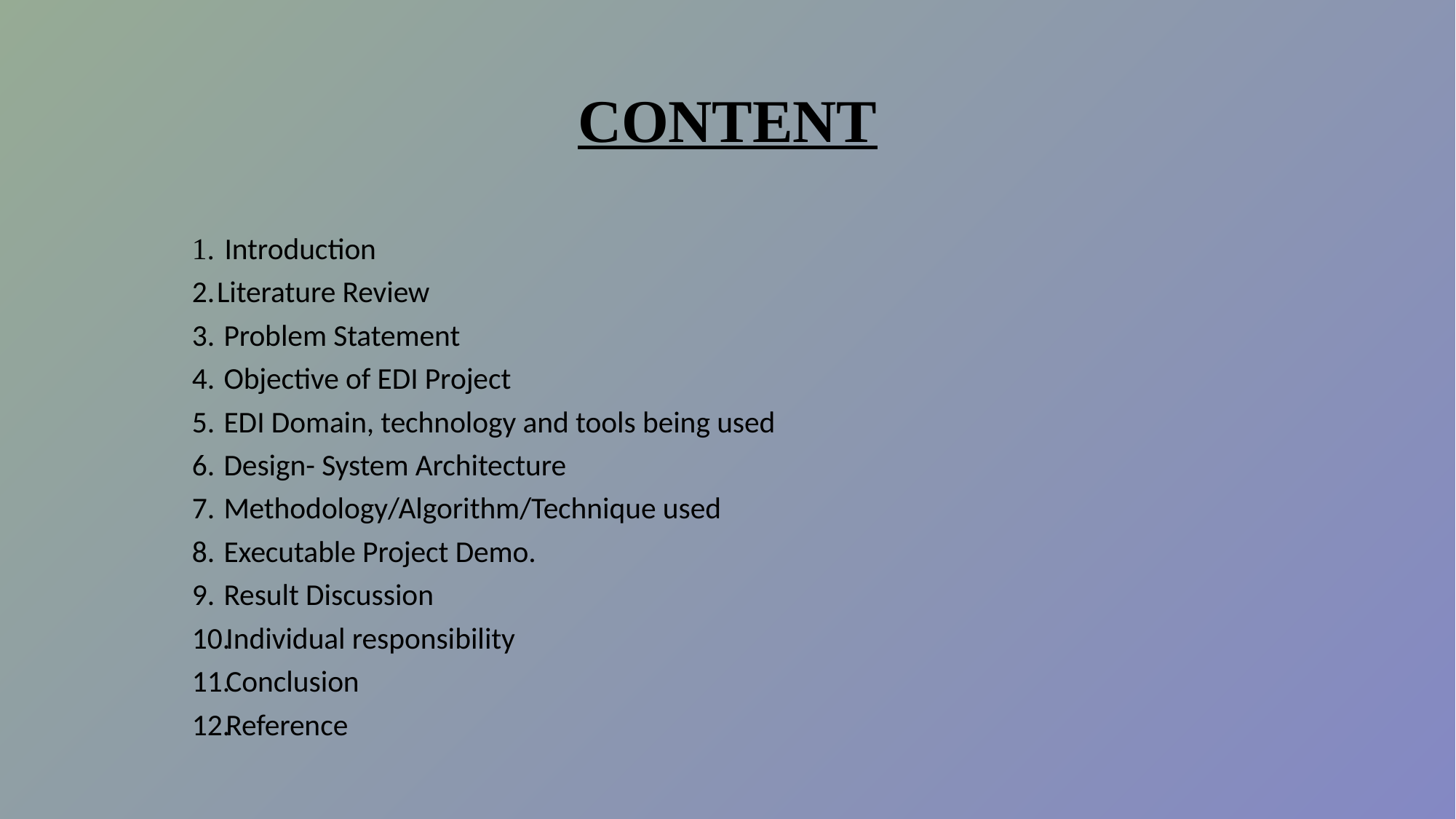

# CONTENT
 Introduction
Literature Review
 Problem Statement
 Objective of EDI Project
 EDI Domain, technology and tools being used
 Design- System Architecture
 Methodology/Algorithm/Technique used
 Executable Project Demo.
 Result Discussion
 Individual responsibility
 Conclusion
 Reference